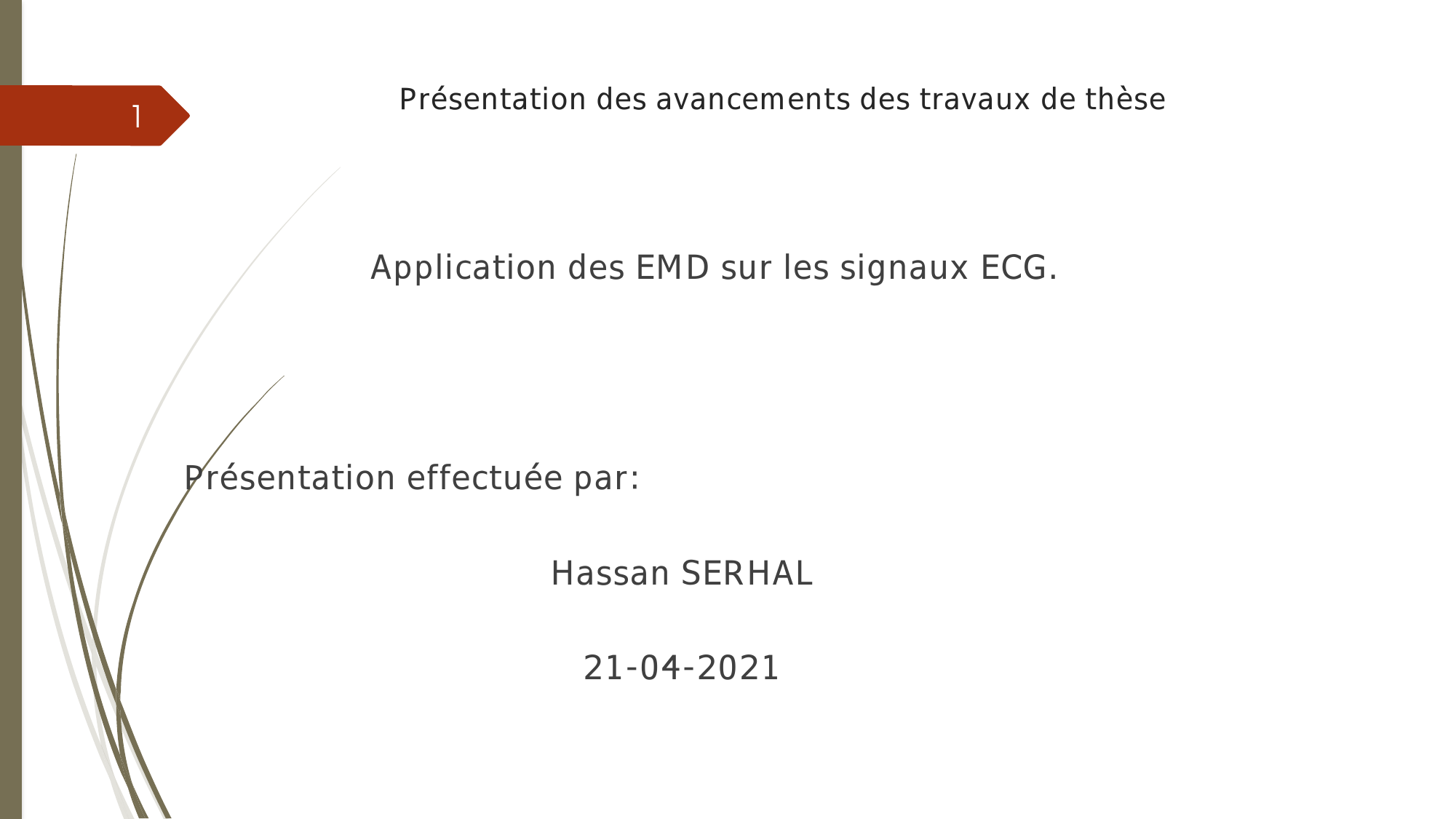

# Présentation des avancements des travaux de thèse
1
Application des EMD sur les signaux ECG.
Présentation effectuée par:
 Hassan SERHAL
21-04-2021